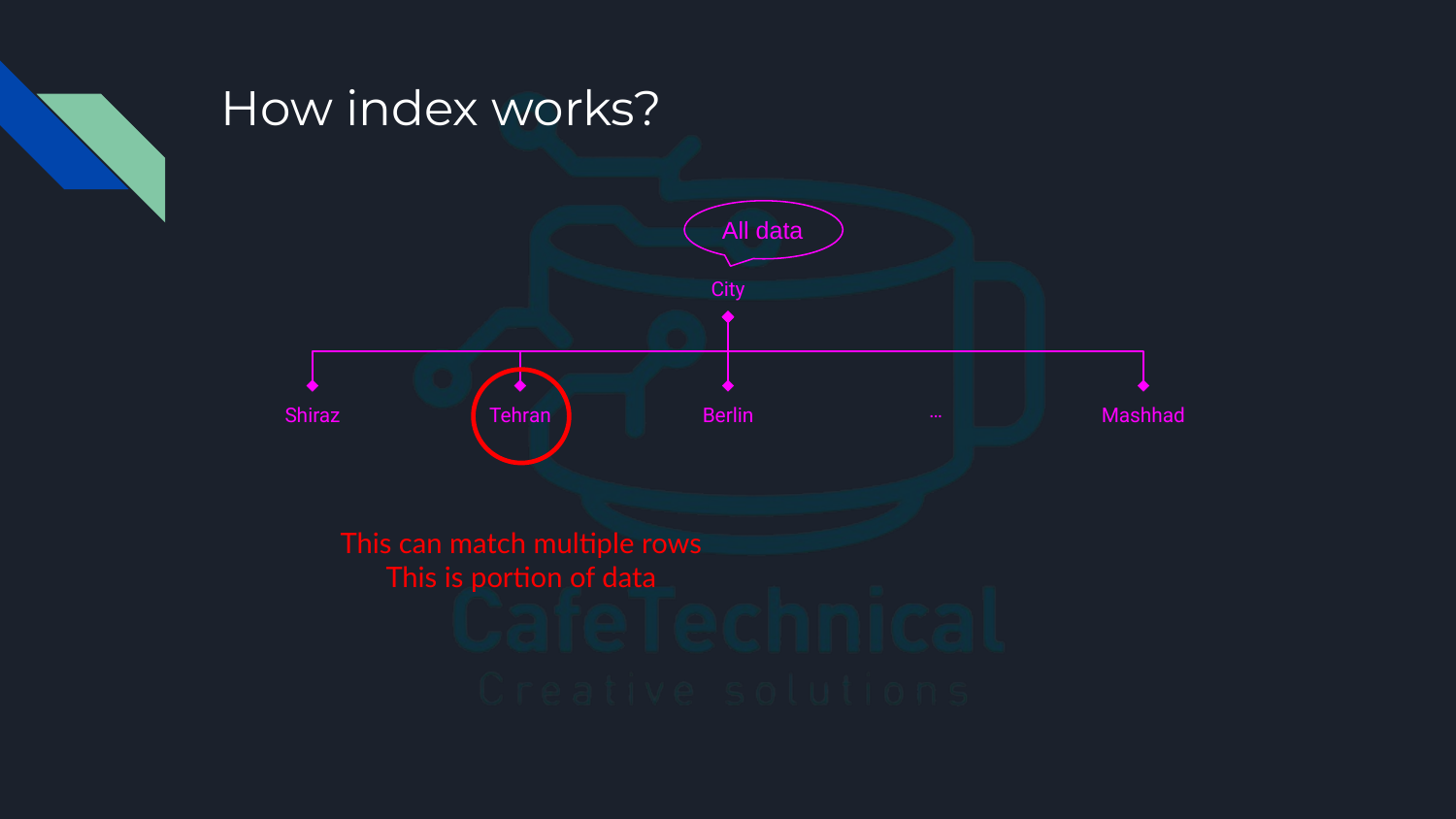

# How index works?
All data
City

…
Shiraz
Tehran
Berlin
Mashhad
This can match multiple rows
This is portion of data